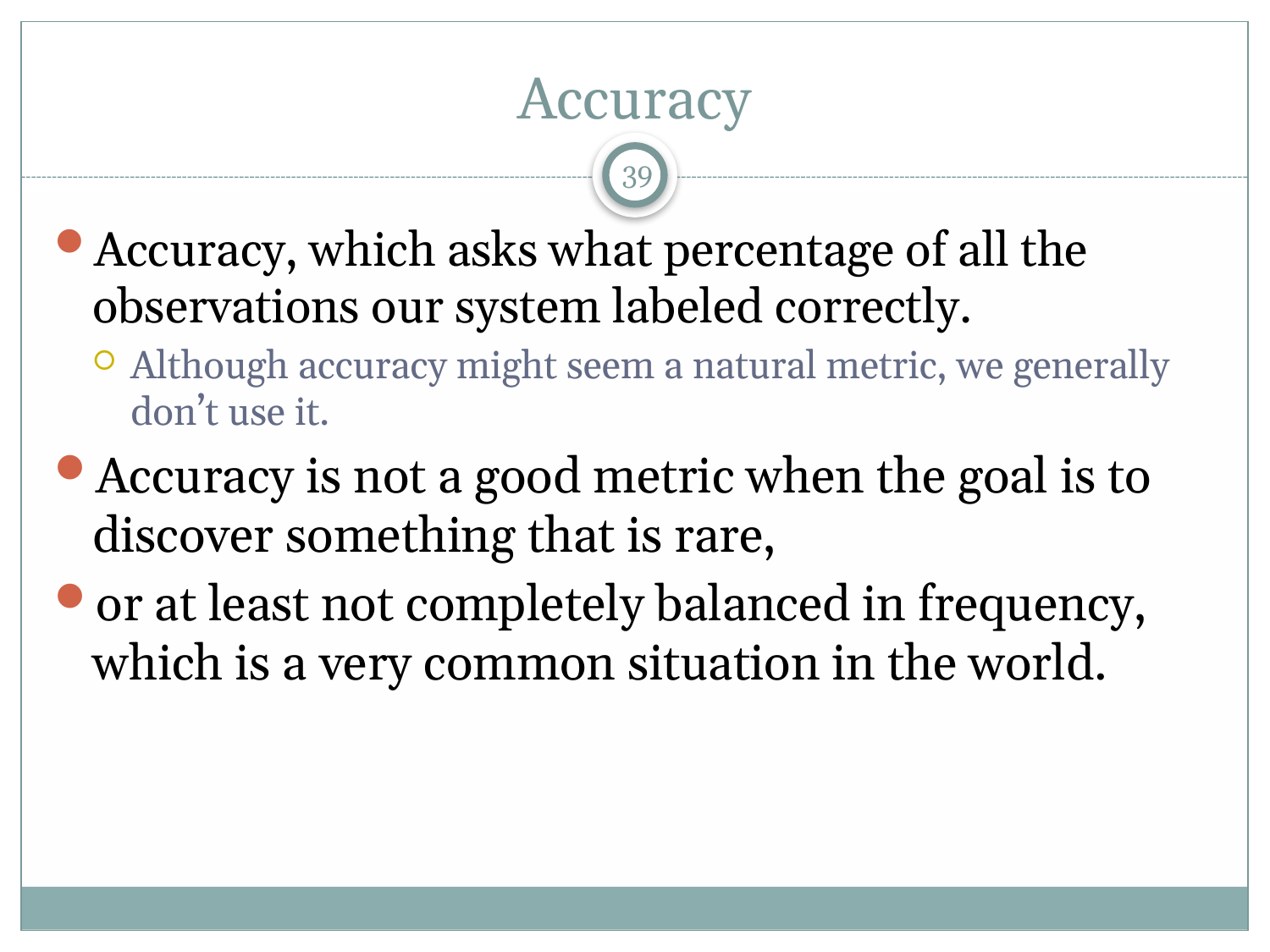

# Accuracy
39
Accuracy, which asks what percentage of all the observations our system labeled correctly.
Although accuracy might seem a natural metric, we generally don’t use it.
Accuracy is not a good metric when the goal is to discover something that is rare,
or at least not completely balanced in frequency, which is a very common situation in the world.